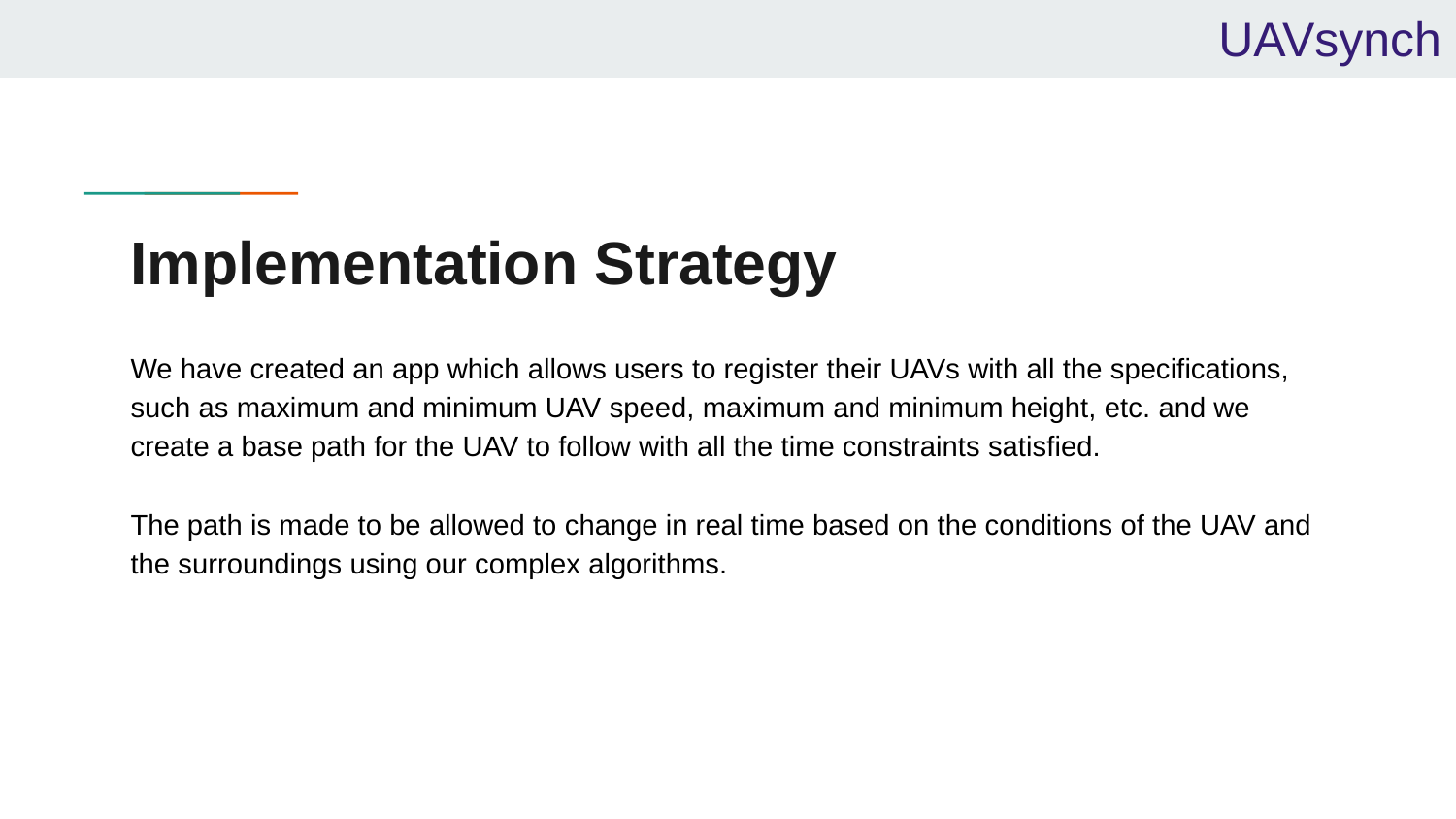

UAVsynch
# Implementation Strategy
We have created an app which allows users to register their UAVs with all the specifications, such as maximum and minimum UAV speed, maximum and minimum height, etc. and we create a base path for the UAV to follow with all the time constraints satisfied.

The path is made to be allowed to change in real time based on the conditions of the UAV and the surroundings using our complex algorithms.